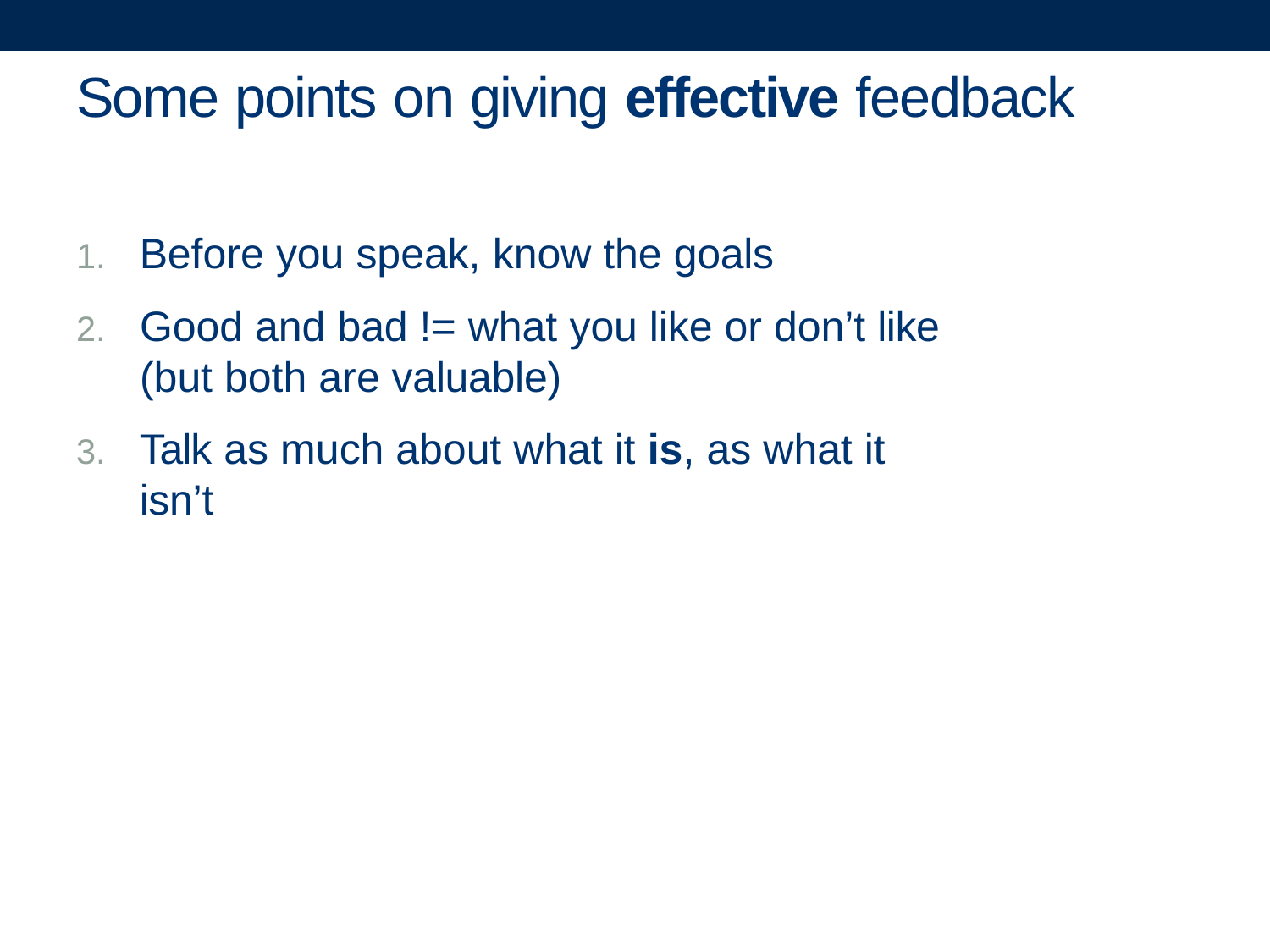

# Some points on giving effective feedback
Before you speak, know the goals
Good and bad != what you like or don’t like (but both are valuable)
Talk as much about what it is, as what it isn’t